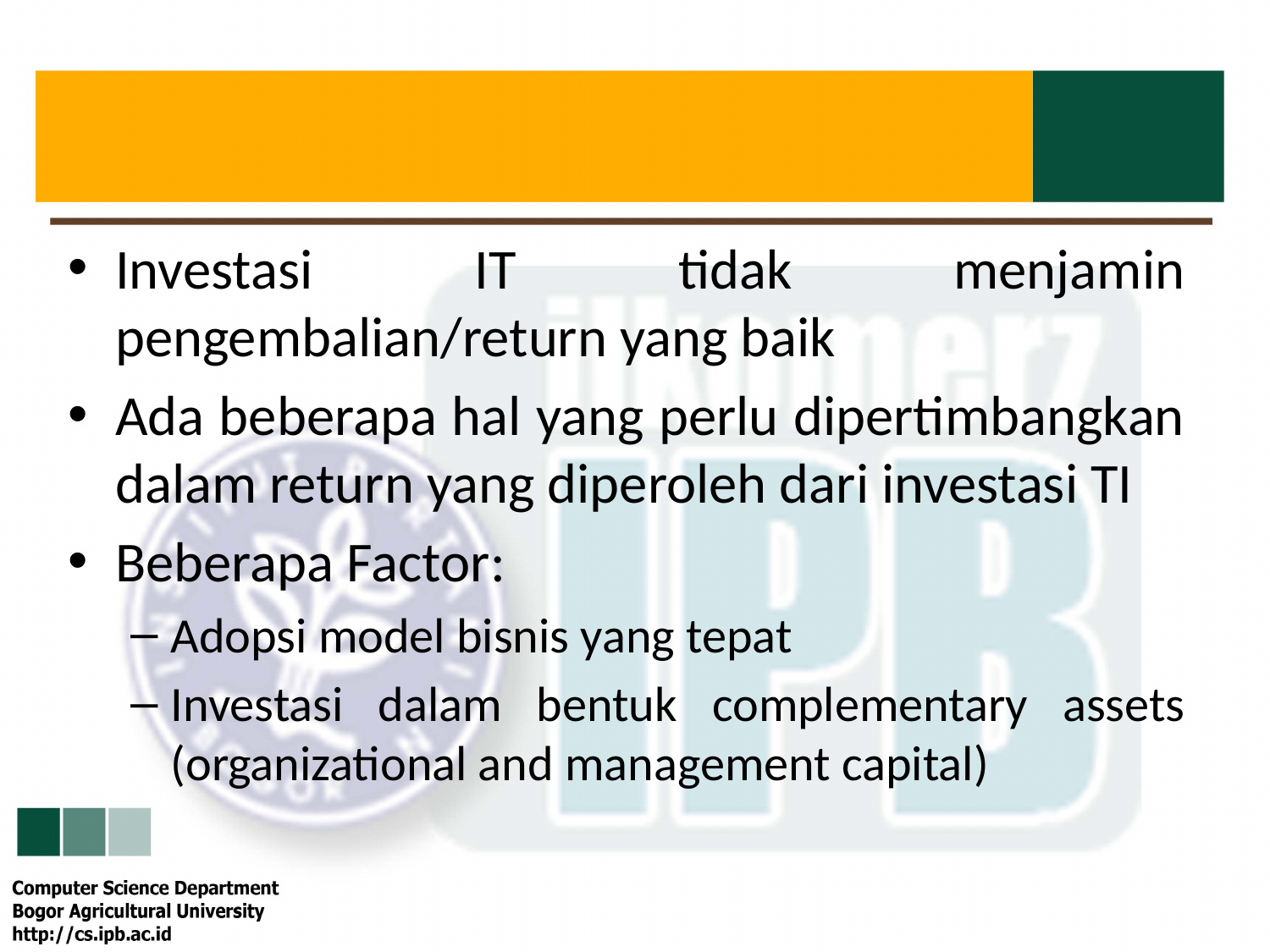

#
Investasi IT tidak menjamin pengembalian/return yang baik
Ada beberapa hal yang perlu dipertimbangkan dalam return yang diperoleh dari investasi TI
Beberapa Factor:
Adopsi model bisnis yang tepat
Investasi dalam bentuk complementary assets (organizational and management capital)